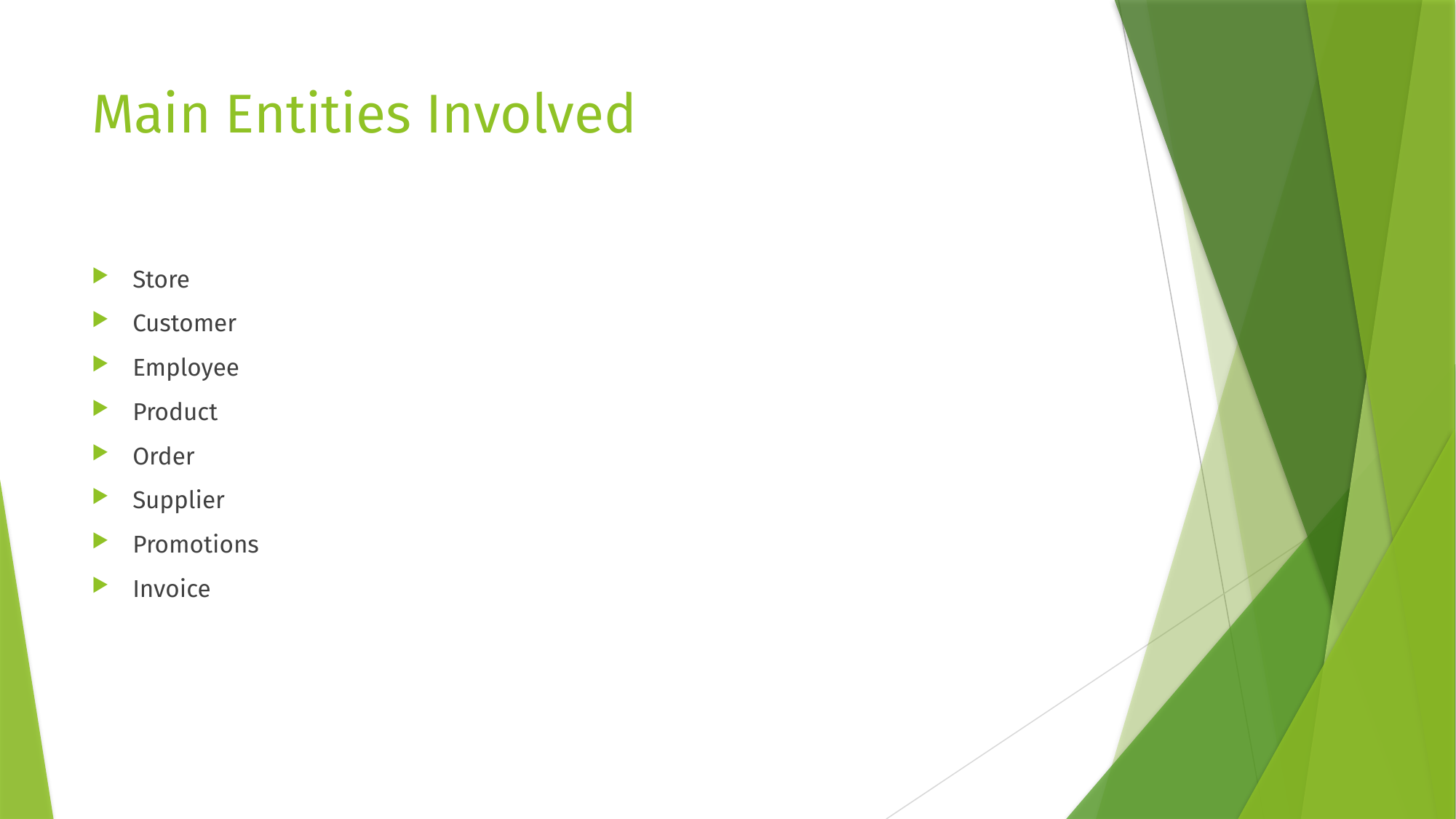

# Main Entities Involved
Store
Customer
Employee
Product
Order
Supplier
Promotions
Invoice